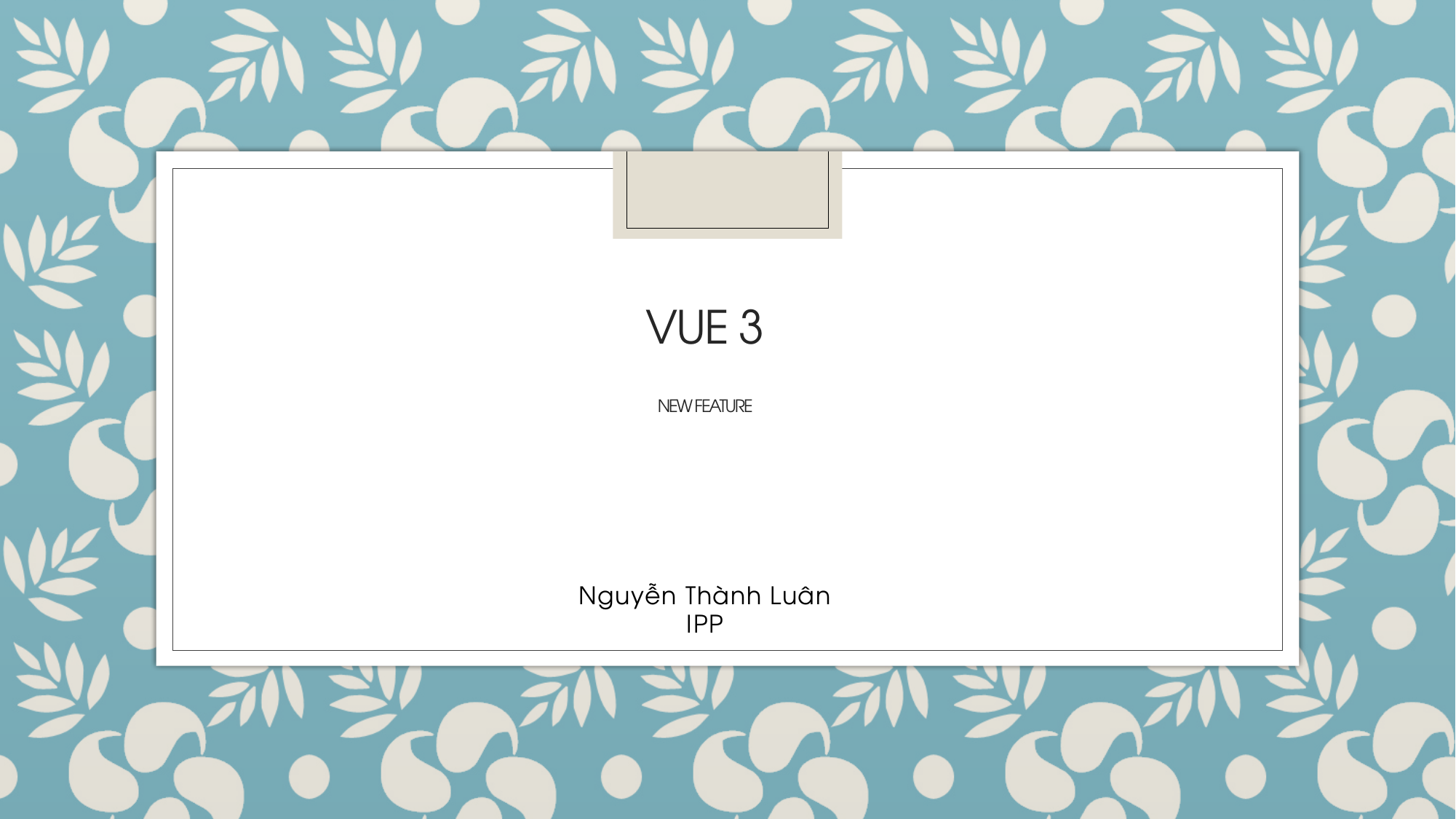

# VUE 3 NEW FEATURE
Nguyễn Thành Luân
IPP